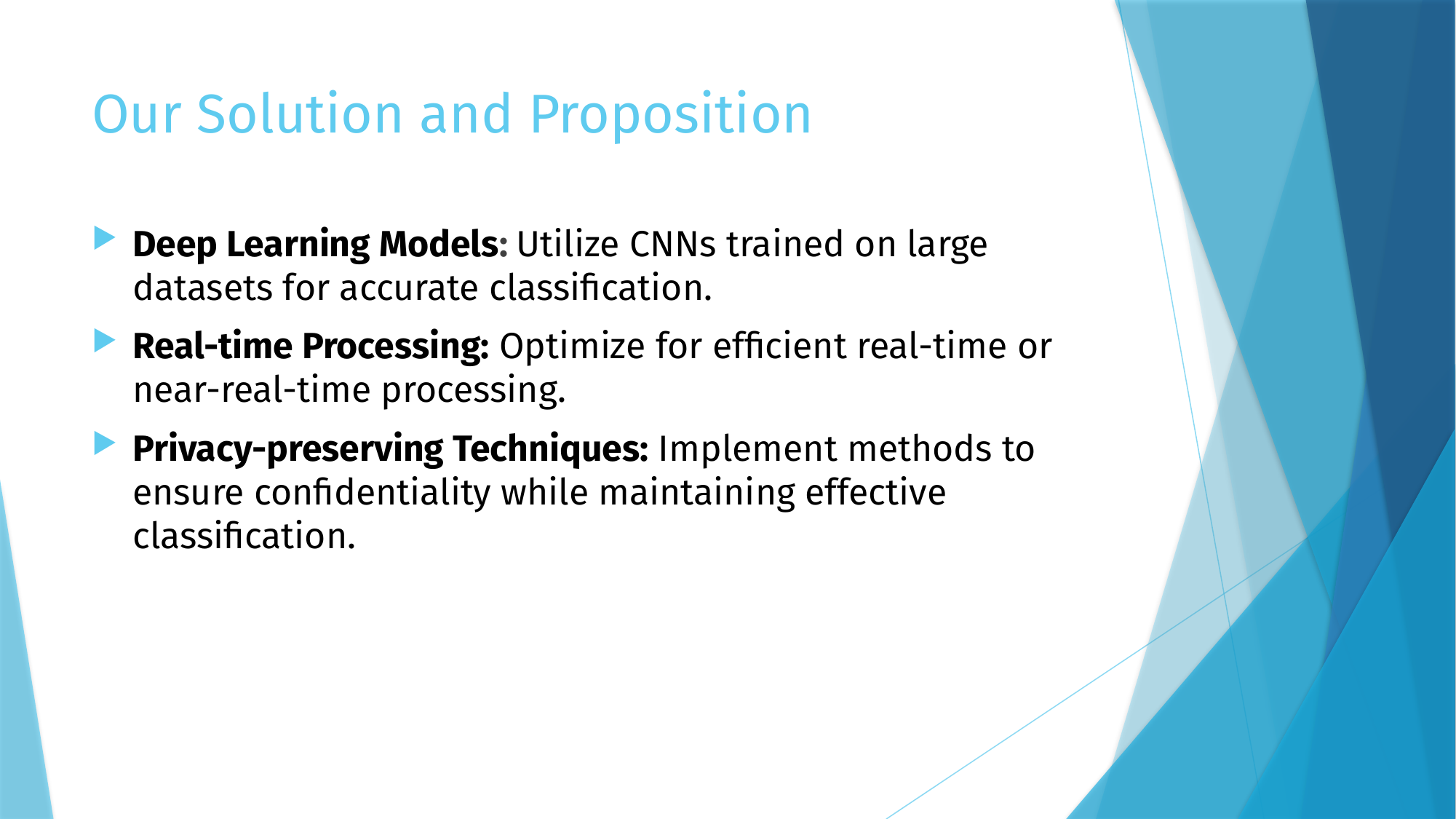

# Our Solution and Proposition
Deep Learning Models: Utilize CNNs trained on large datasets for accurate classification.
Real-time Processing: Optimize for efficient real-time or near-real-time processing.
Privacy-preserving Techniques: Implement methods to ensure confidentiality while maintaining effective classification.